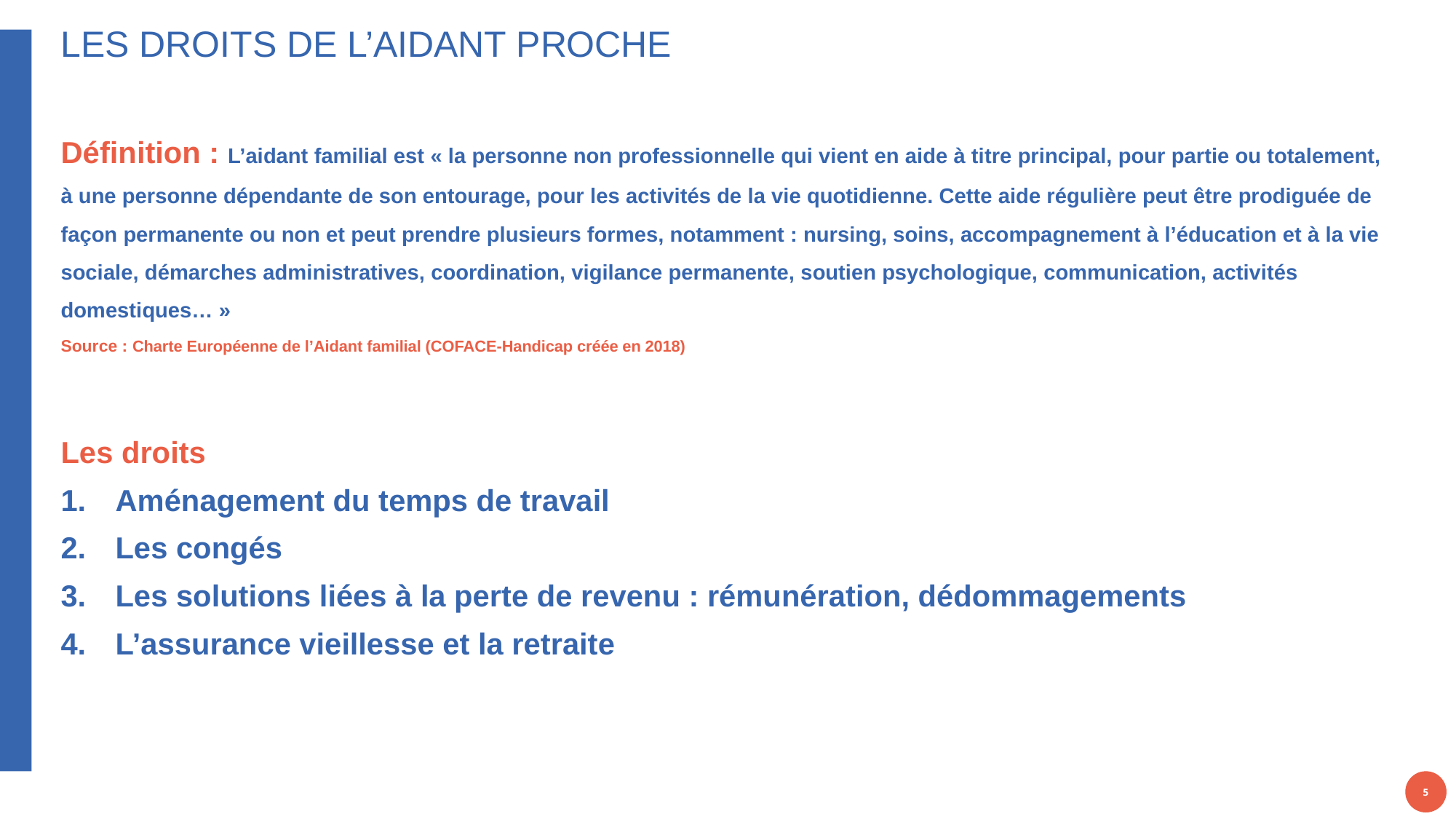

LES DROITS DE L’AIDANT PROCHE
Définition : L’aidant familial est « la personne non professionnelle qui vient en aide à titre principal, pour partie ou totalement, à une personne dépendante de son entourage, pour les activités de la vie quotidienne. Cette aide régulière peut être prodiguée de façon permanente ou non et peut prendre plusieurs formes, notamment : nursing, soins, accompagnement à l’éducation et à la vie sociale, démarches administratives, coordination, vigilance permanente, soutien psychologique, communication, activités domestiques… »
Source : Charte Européenne de l’Aidant familial (COFACE-Handicap créée en 2018)

Les droits
Aménagement du temps de travail
Les congés
Les solutions liées à la perte de revenu : rémunération, dédommagements
L’assurance vieillesse et la retraite